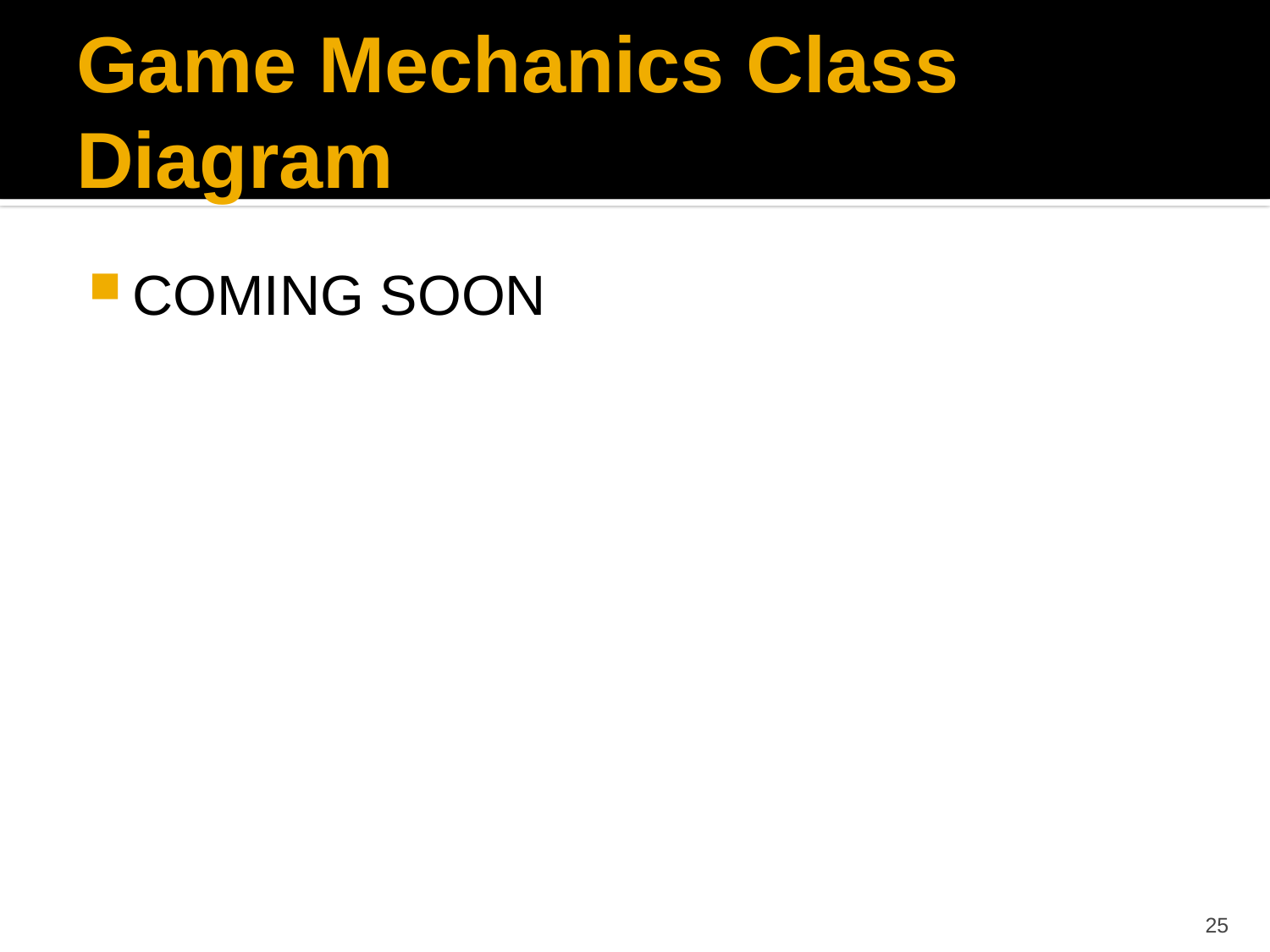

# Game Mechanics Class Diagram
COMING SOON
25